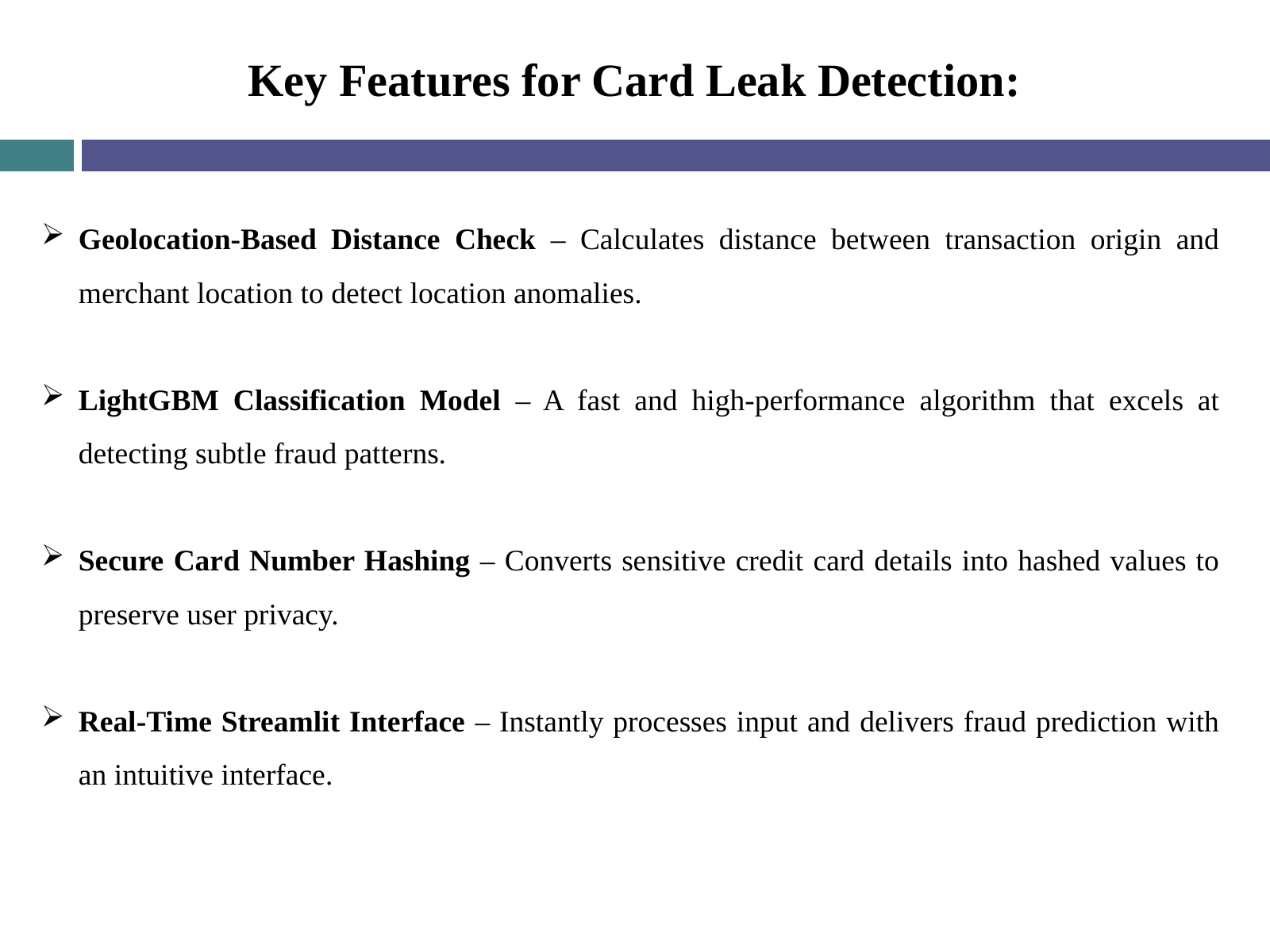

Key Features for Card Leak Detection:

Geolocation-Based Distance Check – Calculates distance between transaction origin and merchant location to detect location anomalies.

LightGBM Classification Model – A fast and high-performance algorithm that excels at detecting subtle fraud patterns.

Secure Card Number Hashing – Converts sensitive credit card details into hashed values to preserve user privacy.

Real-Time Streamlit Interface – Instantly processes input and delivers fraud prediction with an intuitive interface.